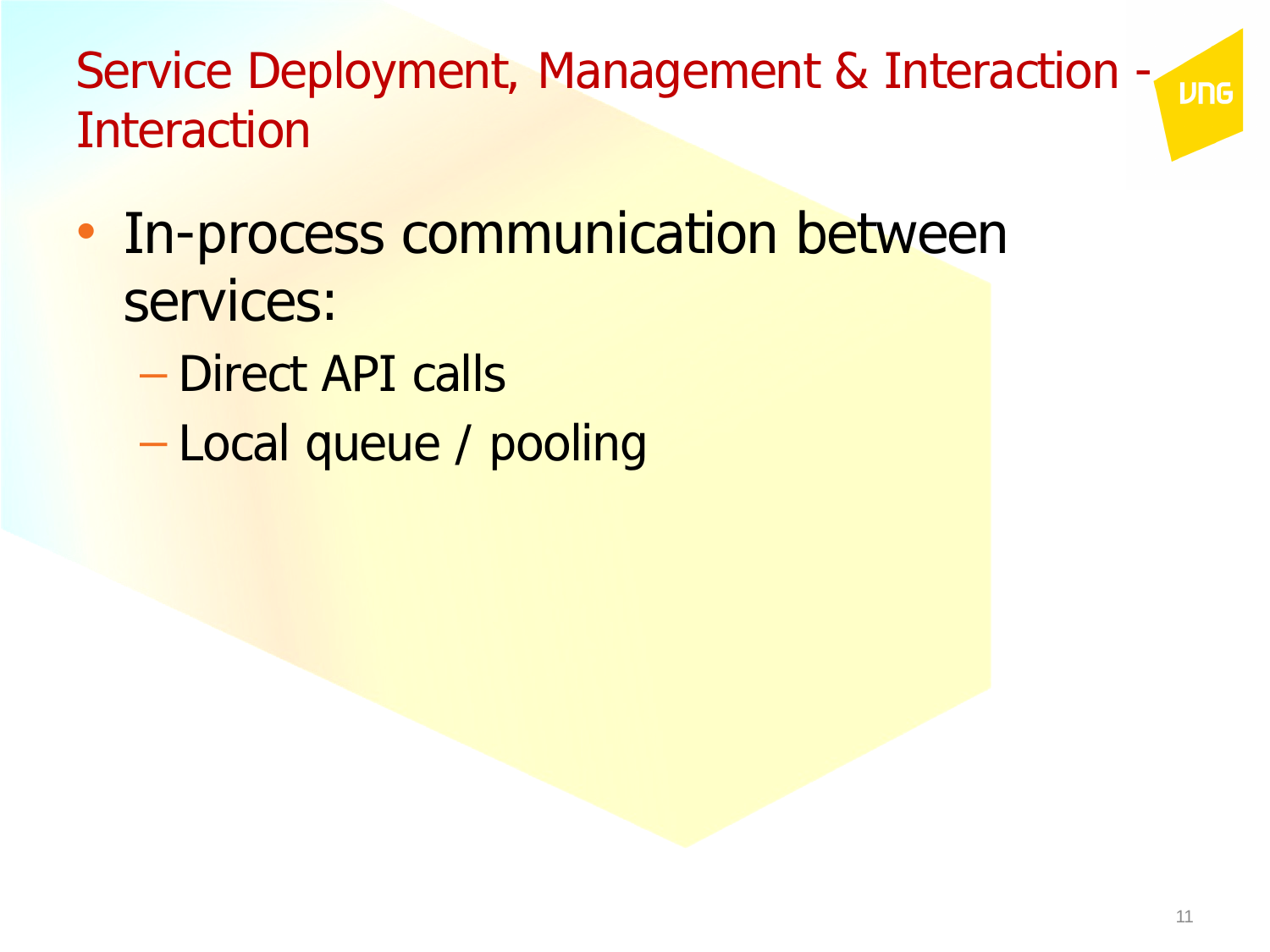

# Service Deployment, Management & Interaction - Interaction
In-process communication between services:
Direct API calls
Local queue / pooling

11